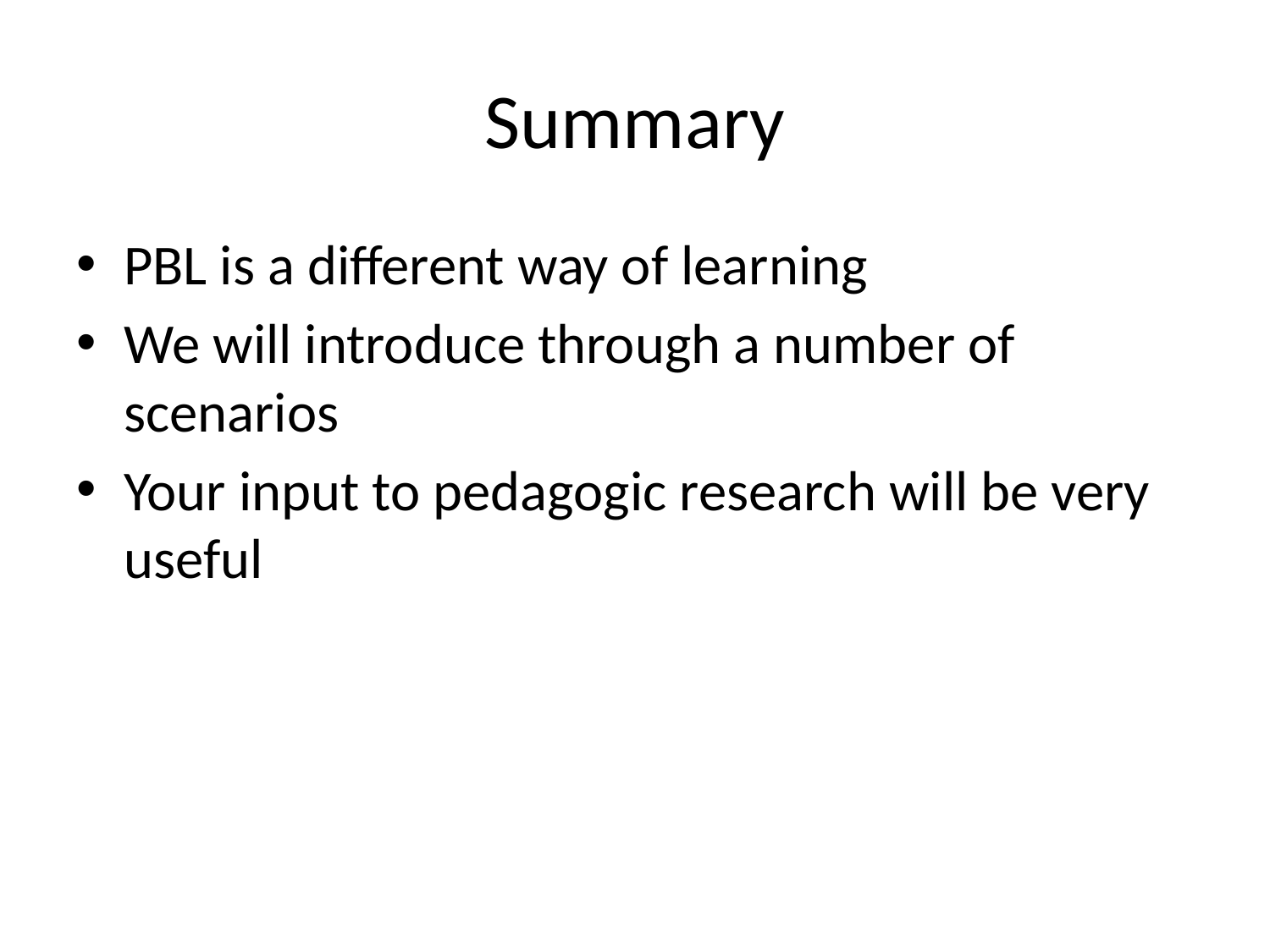

# Summary
PBL is a different way of learning
We will introduce through a number of scenarios
Your input to pedagogic research will be very useful